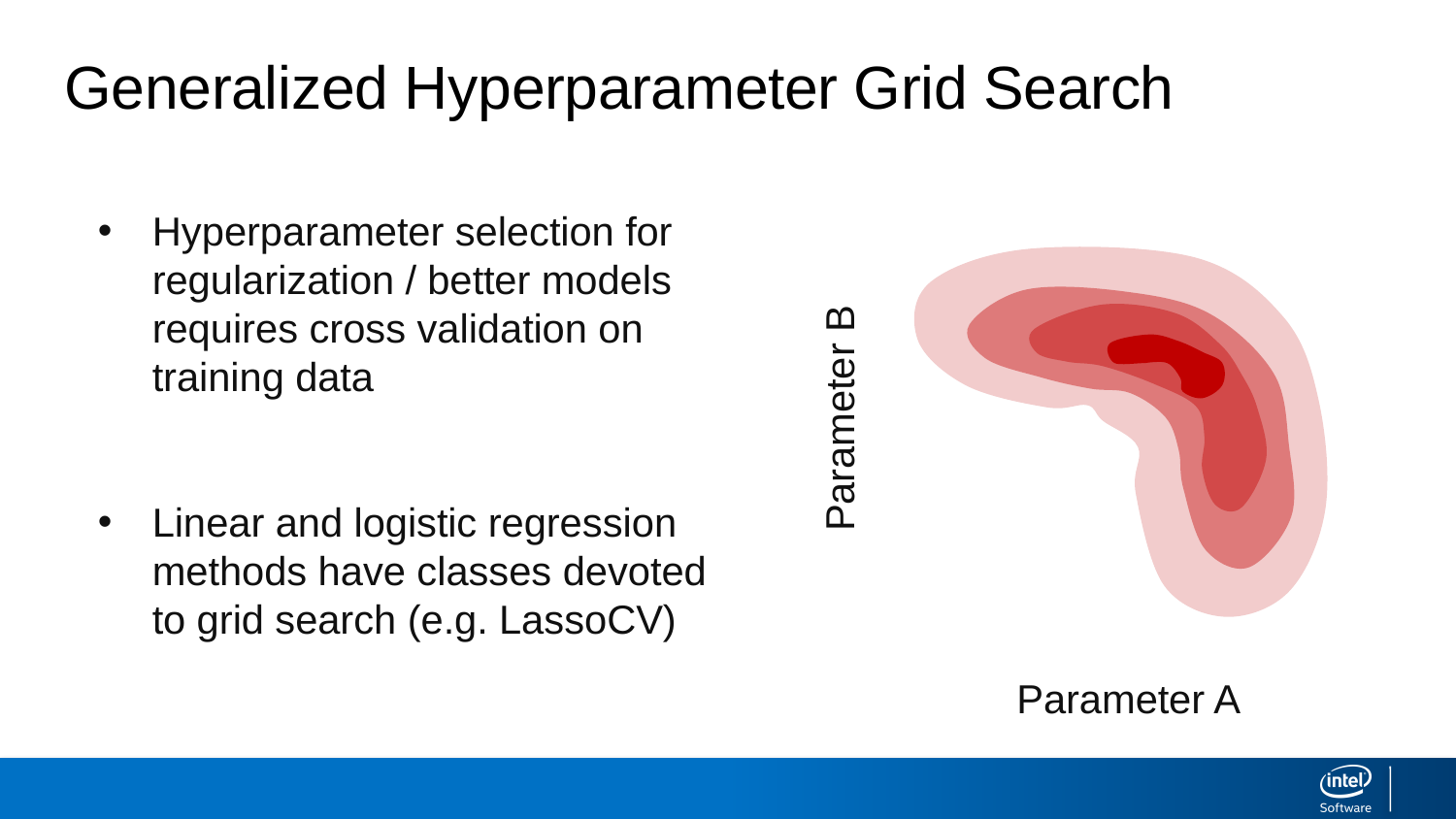

Generalized Hyperparameter Grid Search

Hyperparameter selection for regularization / better models requires cross validation on training data

Linear and logistic regression methods have classes devoted to grid search (e.g. LassoCV)

Parameter B

Parameter A